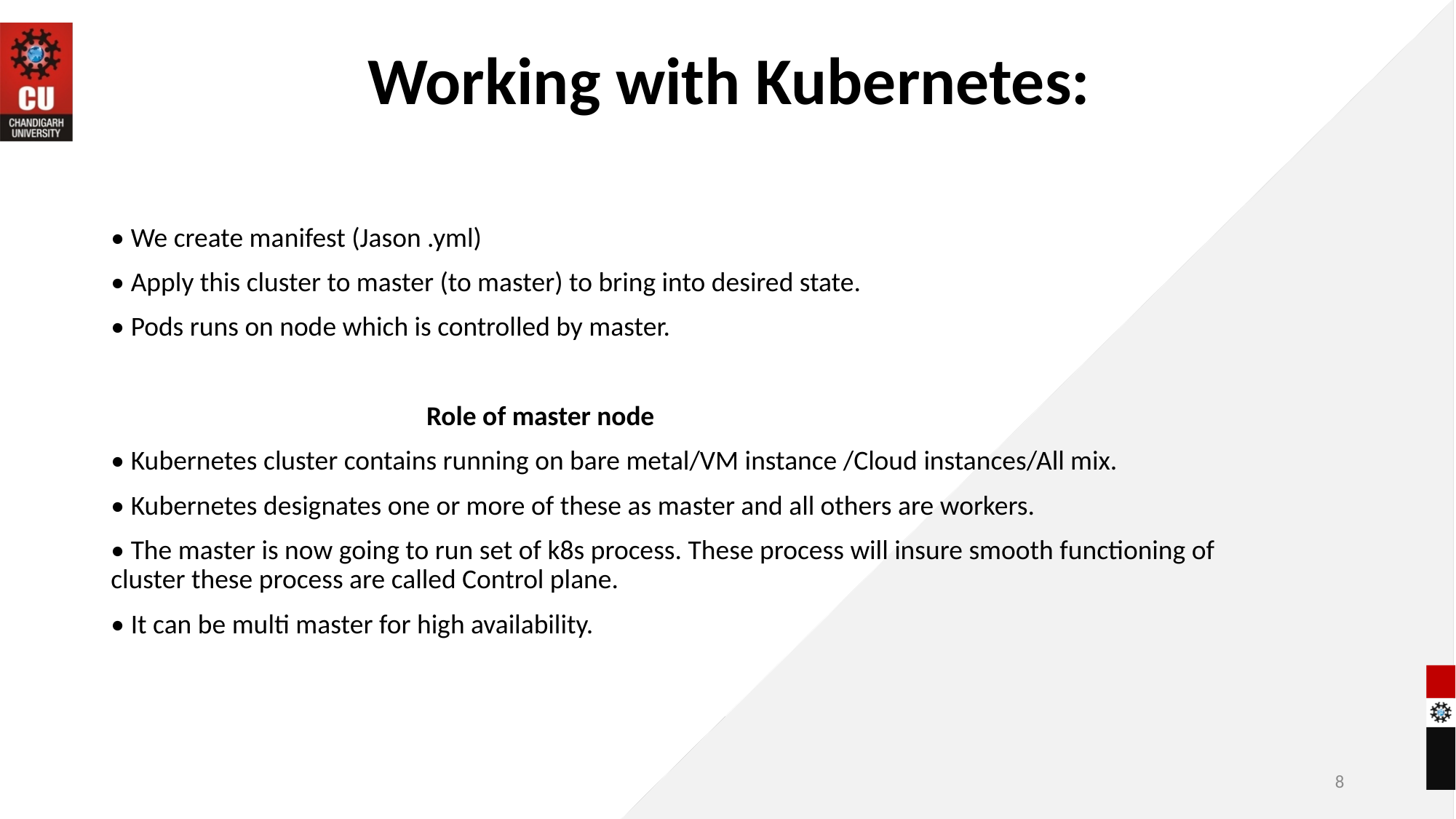

# Working with Kubernetes:
• We create manifest (Jason .yml)
• Apply this cluster to master (to master) to bring into desired state.
• Pods runs on node which is controlled by master.

                                                   Role of master node
• Kubernetes cluster contains running on bare metal/VM instance /Cloud instances/All mix.
• Kubernetes designates one or more of these as master and all others are workers.
• The master is now going to run set of k8s process. These process will insure smooth functioning of          cluster these process are called Control plane.
• It can be multi master for high availability.
8